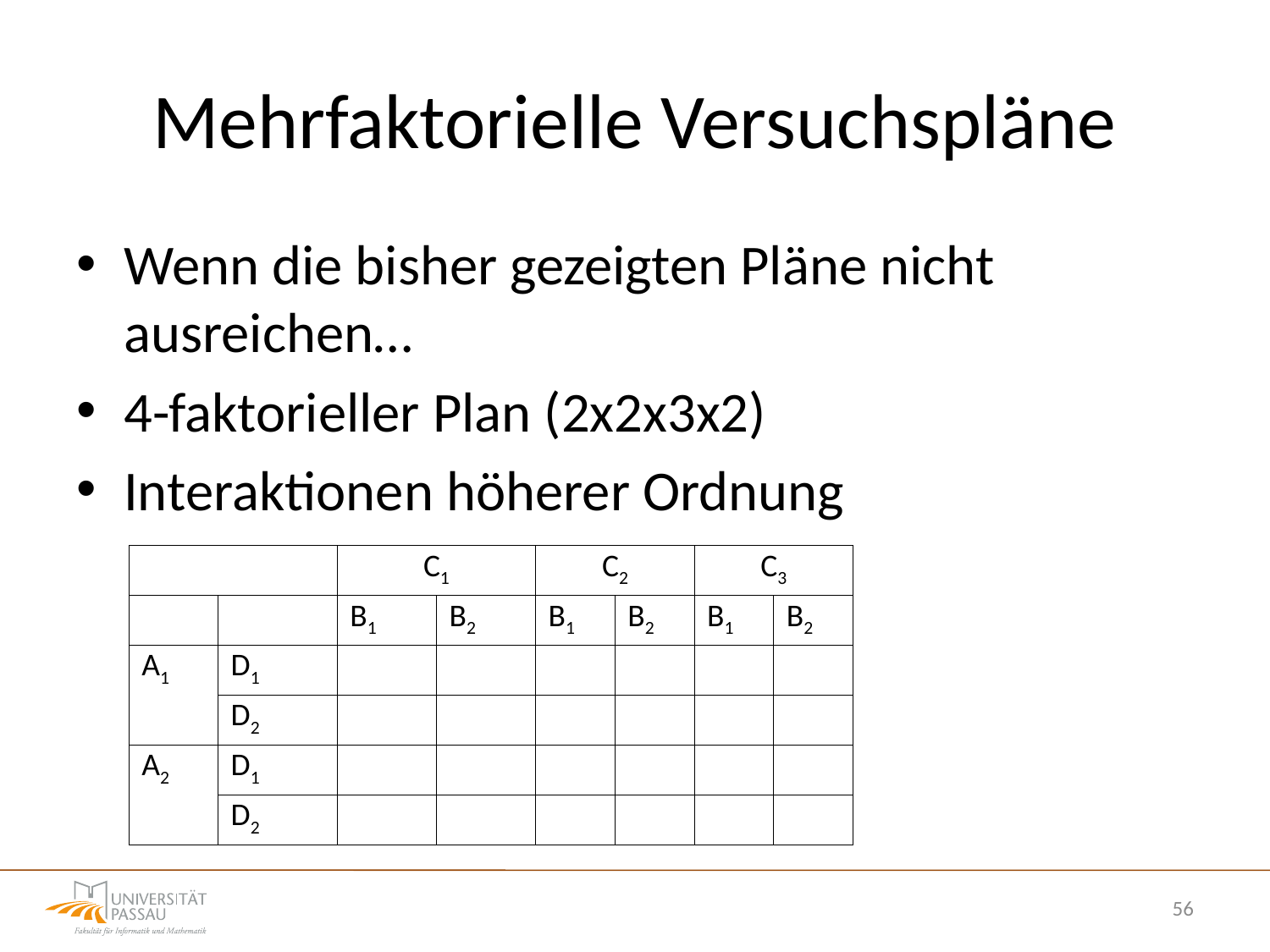

# Mehrfaktorielle Versuchspläne
Wenn die bisher gezeigten Pläne nicht ausreichen…
4-faktorieller Plan (2x2x3x2)
Interaktionen höherer Ordnung
|  |  | C1 |  | C2 |  | C3 |  |
| --- | --- | --- | --- | --- | --- | --- | --- |
|  |  | B1 | B2 | B1 | B2 | B1 | B2 |
| A1 | D1 |  |  |  |  |  |  |
|  | D2 |  |  |  |  |  |  |
| A2 | D1 |  |  |  |  |  |  |
|  | D2 |  |  |  |  |  |  |
56